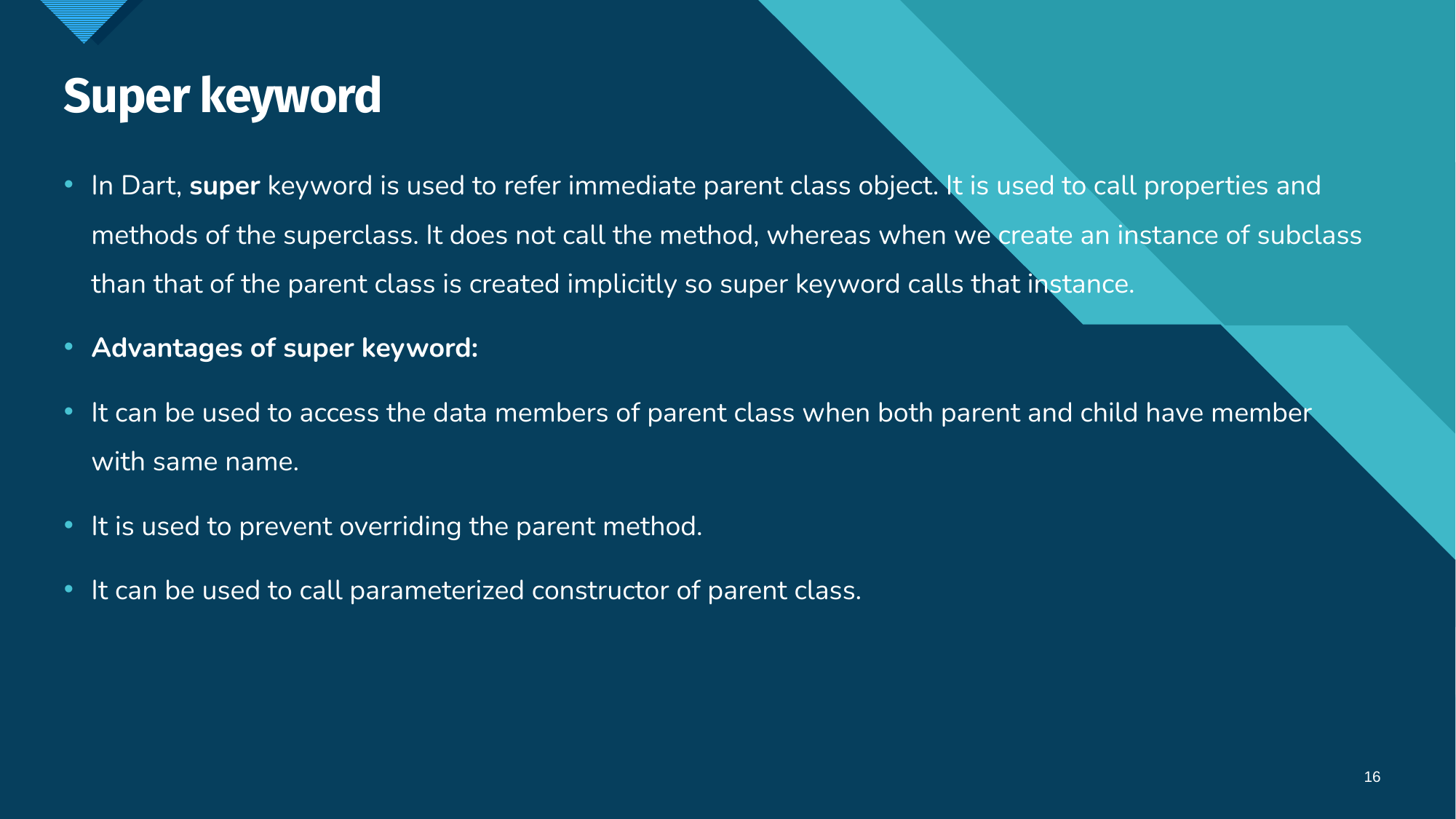

# Super keyword
In Dart, super keyword is used to refer immediate parent class object. It is used to call properties and methods of the superclass. It does not call the method, whereas when we create an instance of subclass than that of the parent class is created implicitly so super keyword calls that instance.
Advantages of super keyword:
It can be used to access the data members of parent class when both parent and child have member with same name.
It is used to prevent overriding the parent method.
It can be used to call parameterized constructor of parent class.

16